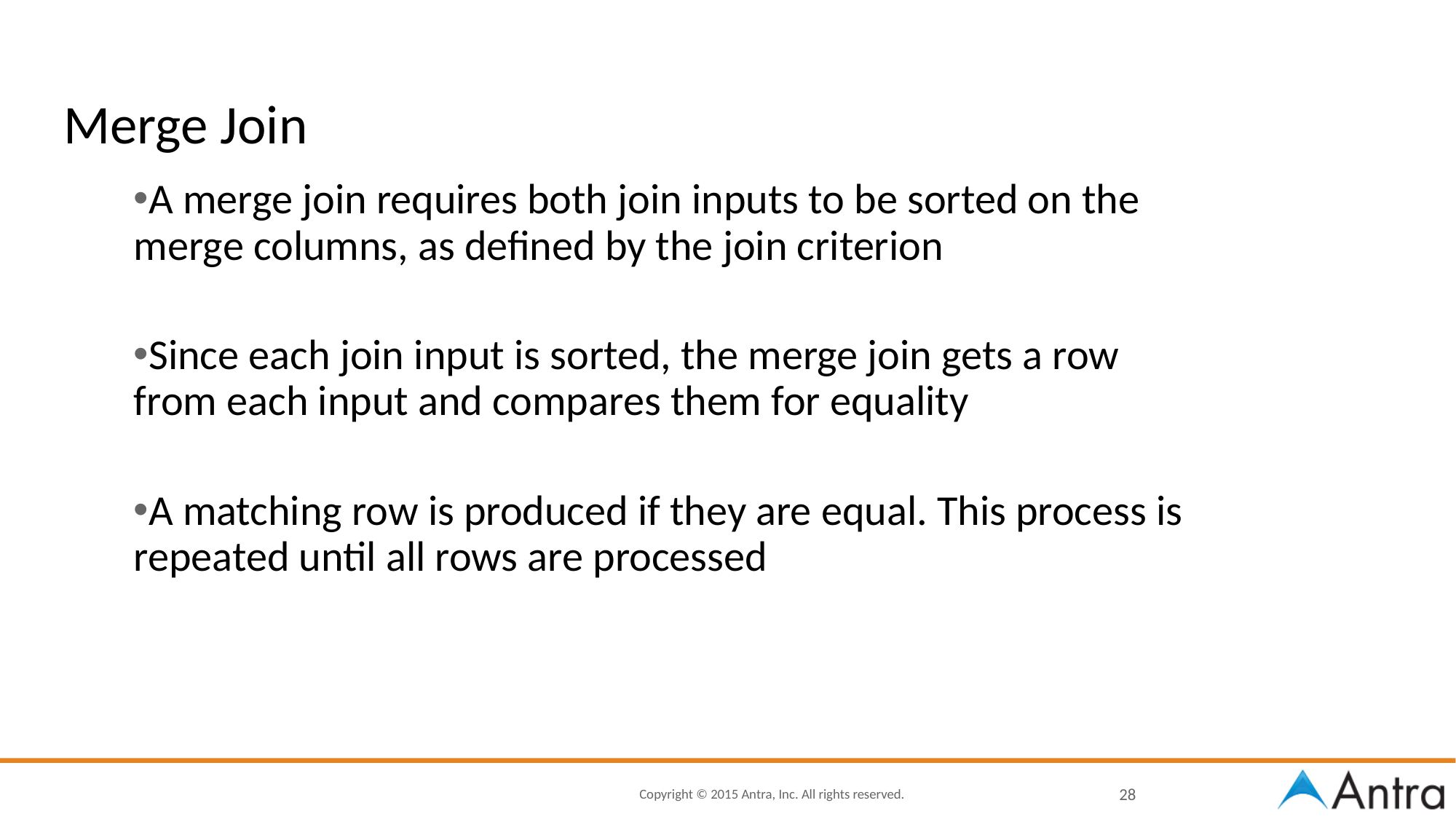

# Merge Join
A merge join requires both join inputs to be sorted on the merge columns, as defined by the join criterion

Since each join input is sorted, the merge join gets a row from each input and compares them for equality

A matching row is produced if they are equal. This process is repeated until all rows are processed

28